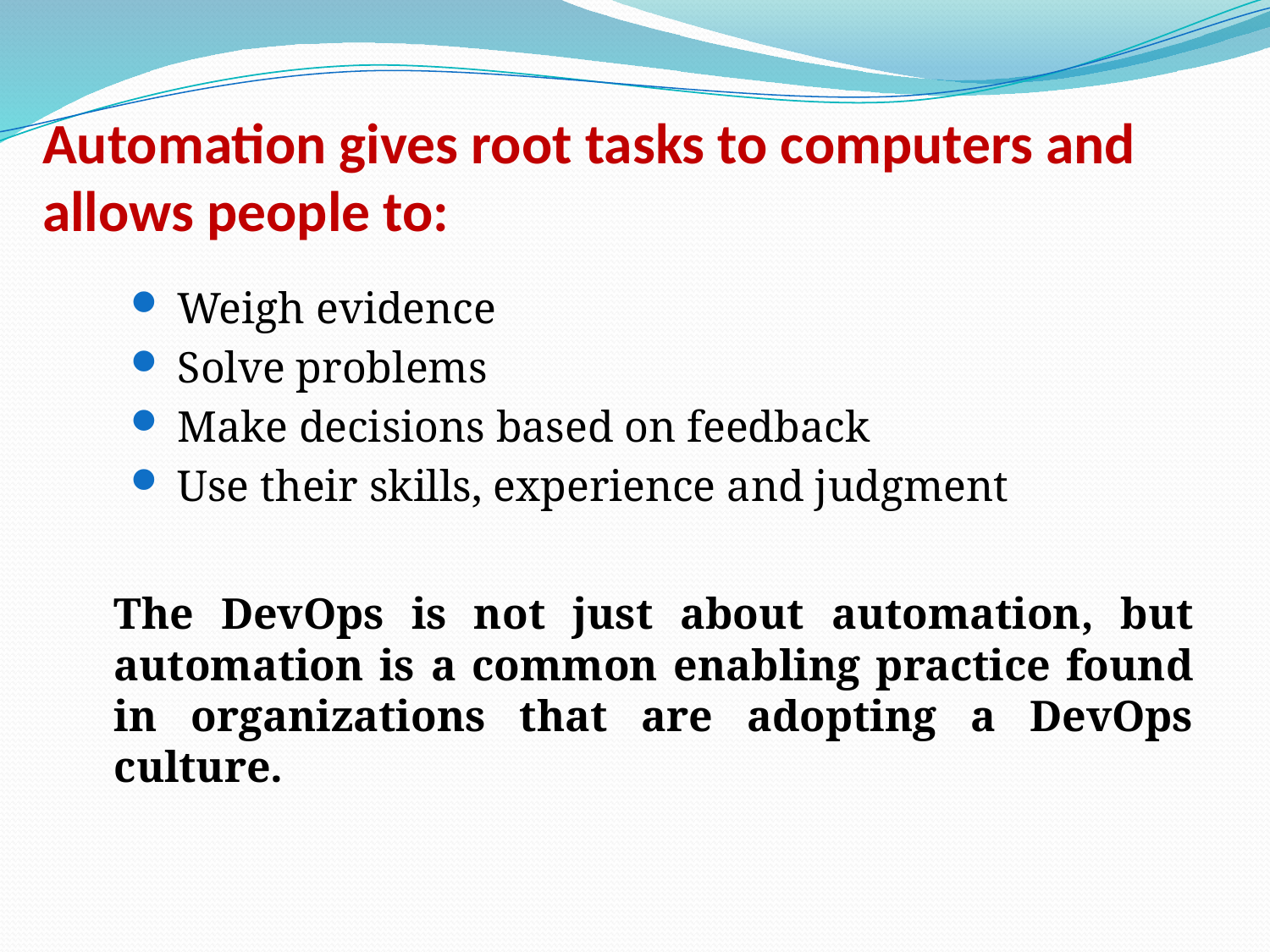

# Automation gives root tasks to computers and allows people to:
 Weigh evidence
 Solve problems
 Make decisions based on feedback
 Use their skills, experience and judgment

	The DevOps is not just about automation, but automation is a common enabling practice found in organizations that are adopting a DevOps culture.